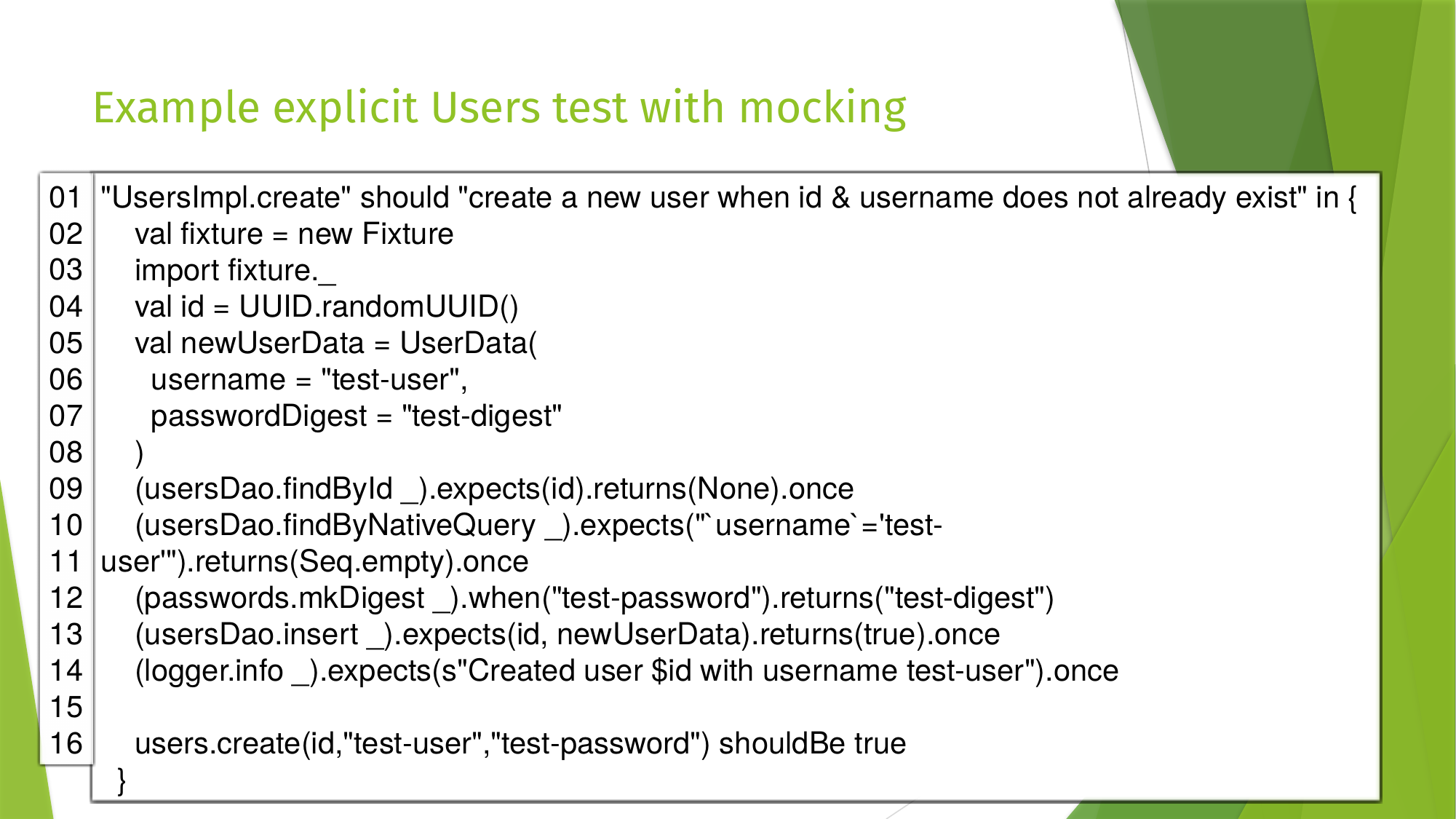

# Example explicit Users test with mocking
01
02
03
04
05
06
07
08
09
10
11
12
13
14
15
16
"UsersImpl.create" should "create a new user when id & username does not already exist" in {
    val fixture = new Fixture
    import fixture._
    val id = UUID.randomUUID()
    val newUserData = UserData(
      username = "test-user",
      passwordDigest = "test-digest"
    )
    (usersDao.findById _).expects(id).returns(None).once
    (usersDao.findByNativeQuery _).expects("`username`='test-user'").returns(Seq.empty).once
    (passwords.mkDigest _).when("test-password").returns("test-digest")
    (usersDao.insert _).expects(id, newUserData).returns(true).once
    (logger.info _).expects(s"Created user $id with username test-user").once

    users.create(id,"test-user","test-password") shouldBe true
  }